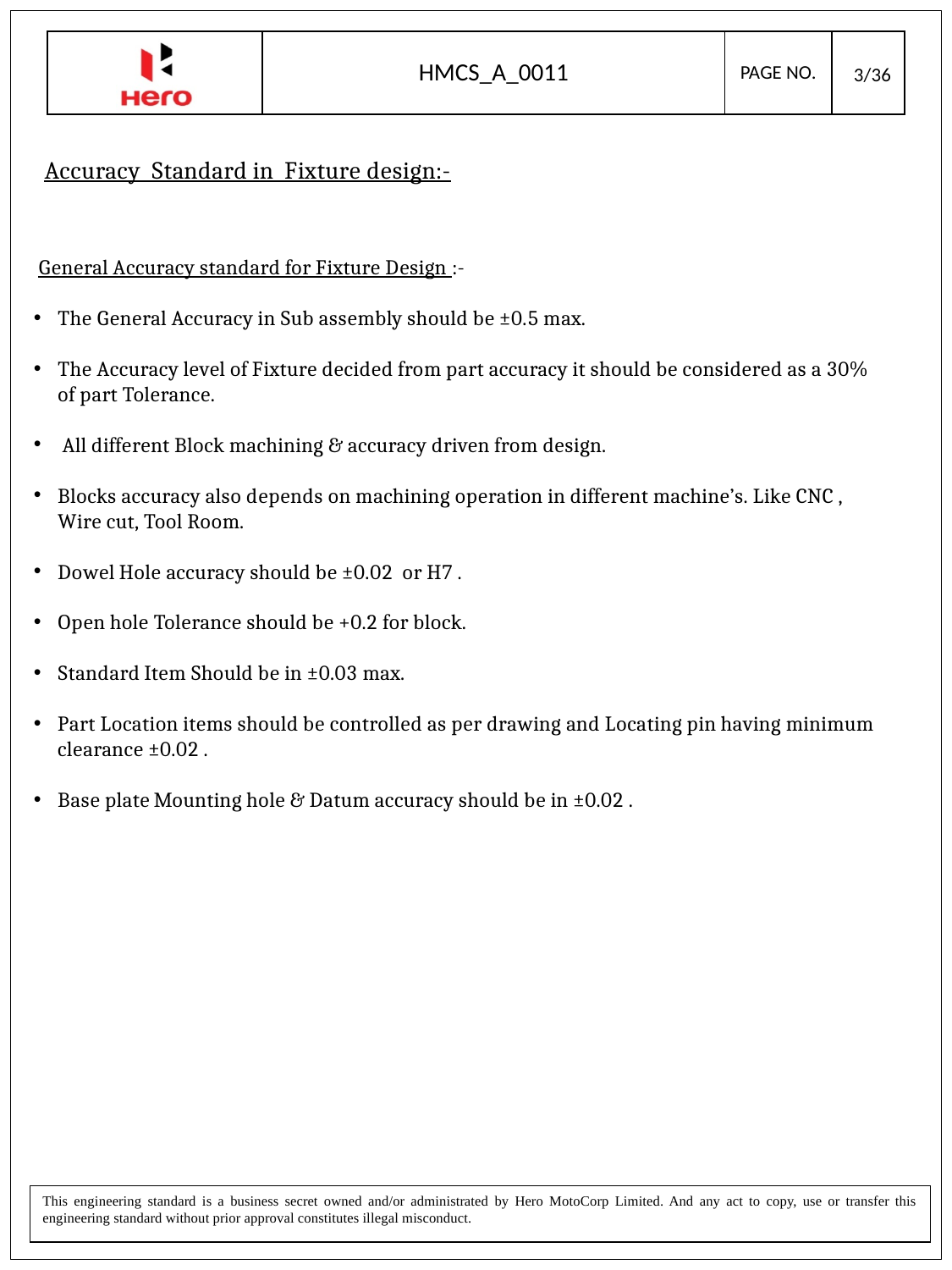

3/36
Accuracy  Standard in  Fixture design:-

 General Accuracy standard for Fixture Design :-

The General Accuracy in Sub assembly should be ±0.5 max.

The Accuracy level of Fixture decided from part accuracy it should be considered as a 30% of part Tolerance.

 All different Block machining & accuracy driven from design.

Blocks accuracy also depends on machining operation in different machine’s. Like CNC , Wire cut, Tool Room.

Dowel Hole accuracy should be ±0.02  or H7 .

Open hole Tolerance should be +0.2 for block.

Standard Item Should be in ±0.03 max.

Part Location items should be controlled as per drawing and Locating pin having minimum clearance ±0.02 .

Base plate Mounting hole & Datum accuracy should be in ±0.02 .